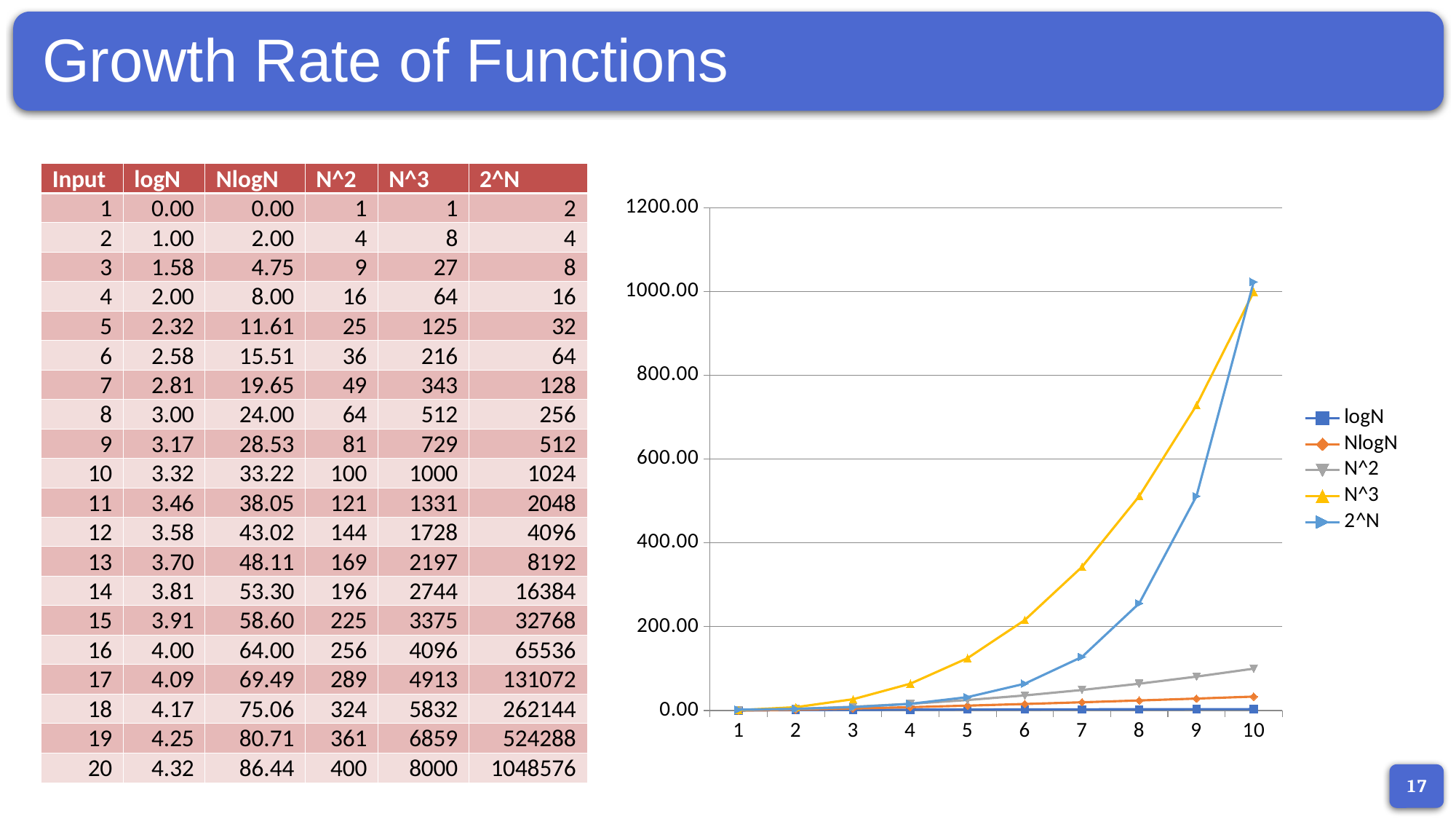

# Growth Rate of Functions
| Input | logN | NlogN | N^2 | N^3 | 2^N |
| --- | --- | --- | --- | --- | --- |
| 1 | 0.00 | 0.00 | 1 | 1 | 2 |
| 2 | 1.00 | 2.00 | 4 | 8 | 4 |
| 3 | 1.58 | 4.75 | 9 | 27 | 8 |
| 4 | 2.00 | 8.00 | 16 | 64 | 16 |
| 5 | 2.32 | 11.61 | 25 | 125 | 32 |
| 6 | 2.58 | 15.51 | 36 | 216 | 64 |
| 7 | 2.81 | 19.65 | 49 | 343 | 128 |
| 8 | 3.00 | 24.00 | 64 | 512 | 256 |
| 9 | 3.17 | 28.53 | 81 | 729 | 512 |
| 10 | 3.32 | 33.22 | 100 | 1000 | 1024 |
| 11 | 3.46 | 38.05 | 121 | 1331 | 2048 |
| 12 | 3.58 | 43.02 | 144 | 1728 | 4096 |
| 13 | 3.70 | 48.11 | 169 | 2197 | 8192 |
| 14 | 3.81 | 53.30 | 196 | 2744 | 16384 |
| 15 | 3.91 | 58.60 | 225 | 3375 | 32768 |
| 16 | 4.00 | 64.00 | 256 | 4096 | 65536 |
| 17 | 4.09 | 69.49 | 289 | 4913 | 131072 |
| 18 | 4.17 | 75.06 | 324 | 5832 | 262144 |
| 19 | 4.25 | 80.71 | 361 | 6859 | 524288 |
| 20 | 4.32 | 86.44 | 400 | 8000 | 1048576 |

### Chart

| Category | logN | NlogN | N^2 | N^3 | 2^N |
|---|---|---|---|---|---|
17